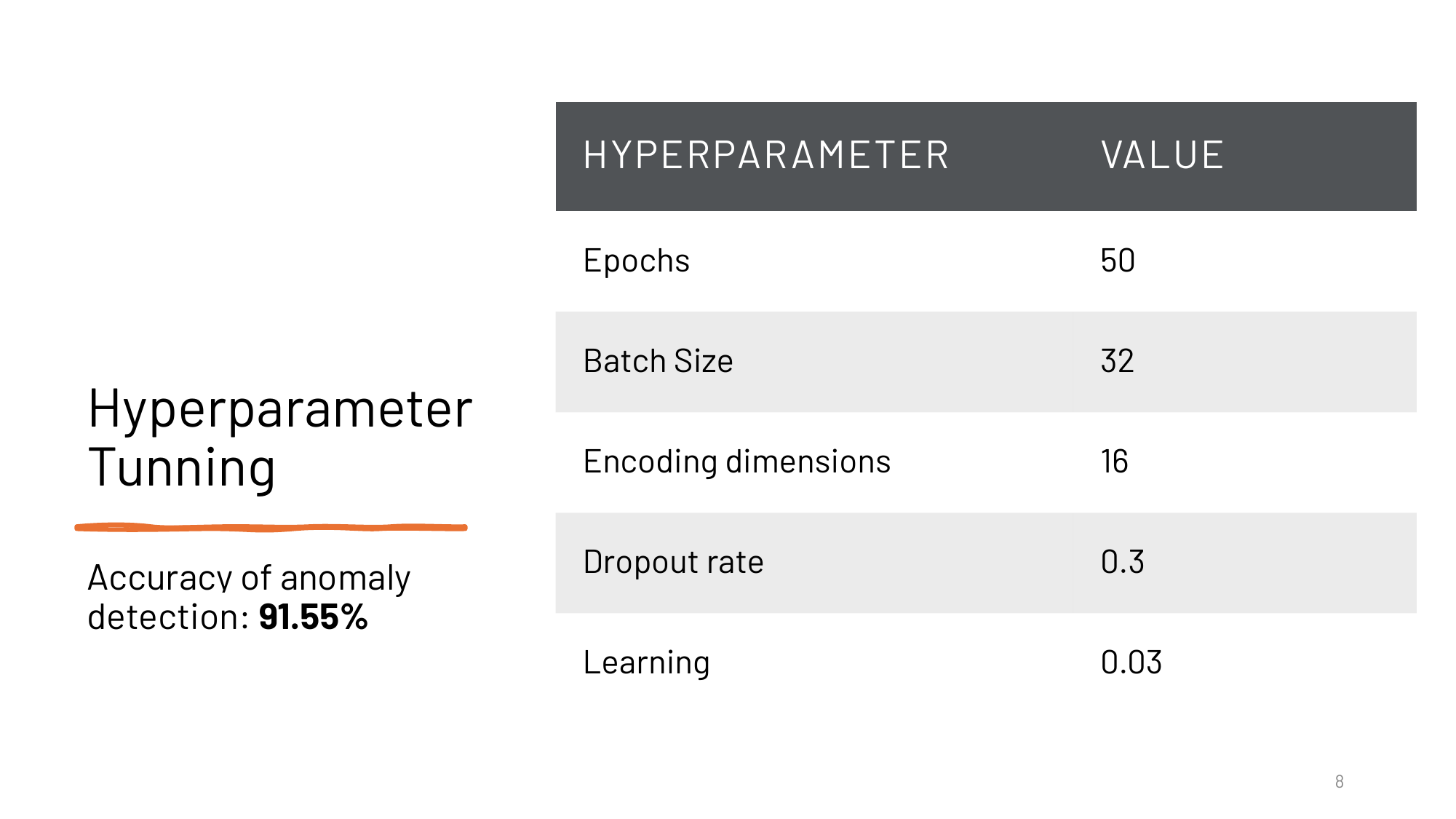

# Hyperparameter Tunning
| Hyperparameter | Value |
| --- | --- |
| Epochs | 50 |
| Batch Size | 32 |
| Encoding dimensions | 16 |
| Dropout rate | 0.3 |
| Learning | 0.03 |

Accuracy of anomaly detection: 91.55%
8